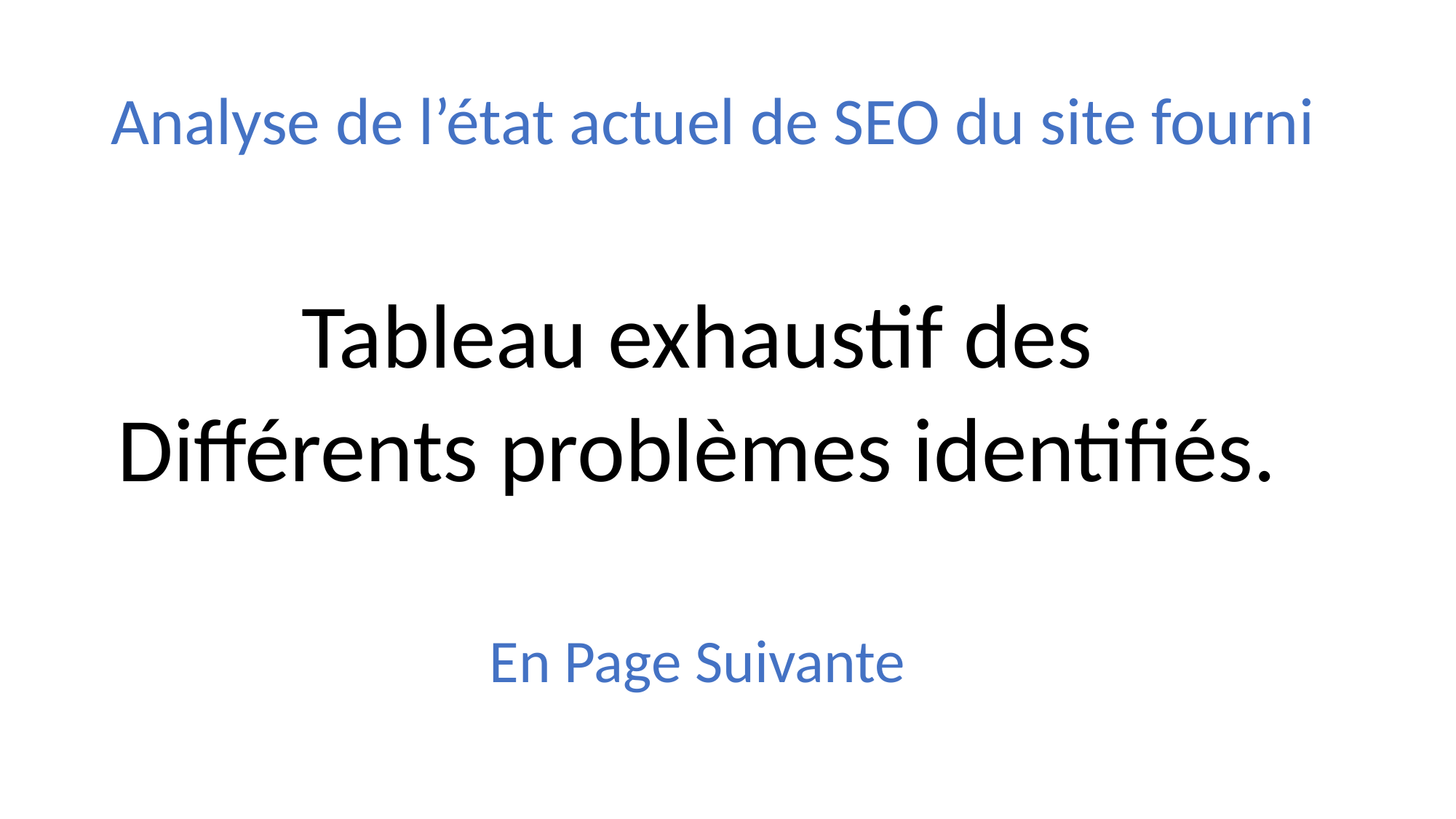

# Analyse de l’état actuel de SEO du site fourni

Tableau exhaustif des
Différents problèmes identifiés.

En Page Suivante